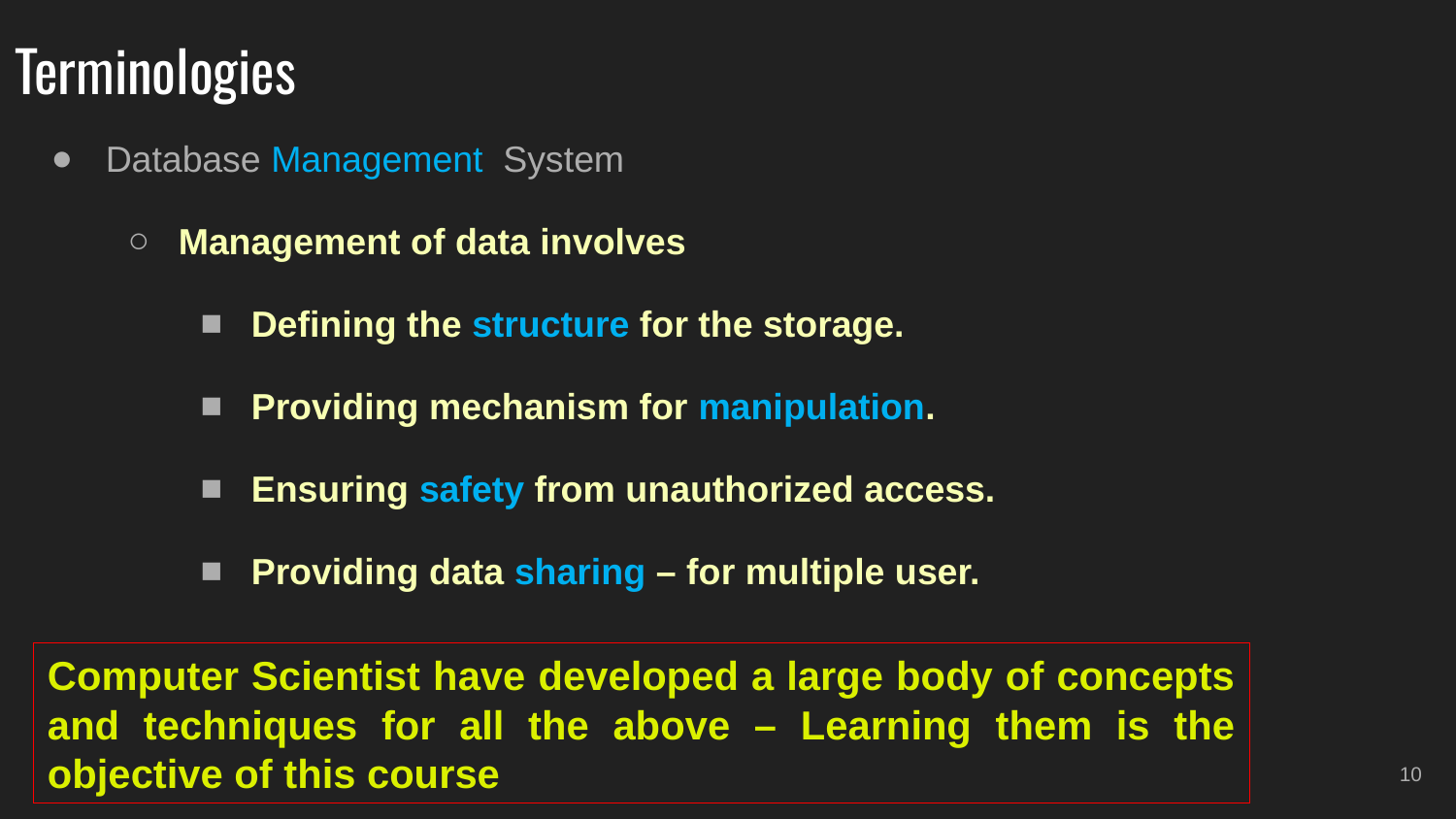

# Terminologies
Database Management  System
Management of data involves
Defining the structure for the storage.
Providing mechanism for manipulation.
Ensuring safety from unauthorized access.
Providing data sharing – for multiple user.
Computer Scientist have developed a large body of concepts and techniques for all the above – Learning them is the objective of this course
10